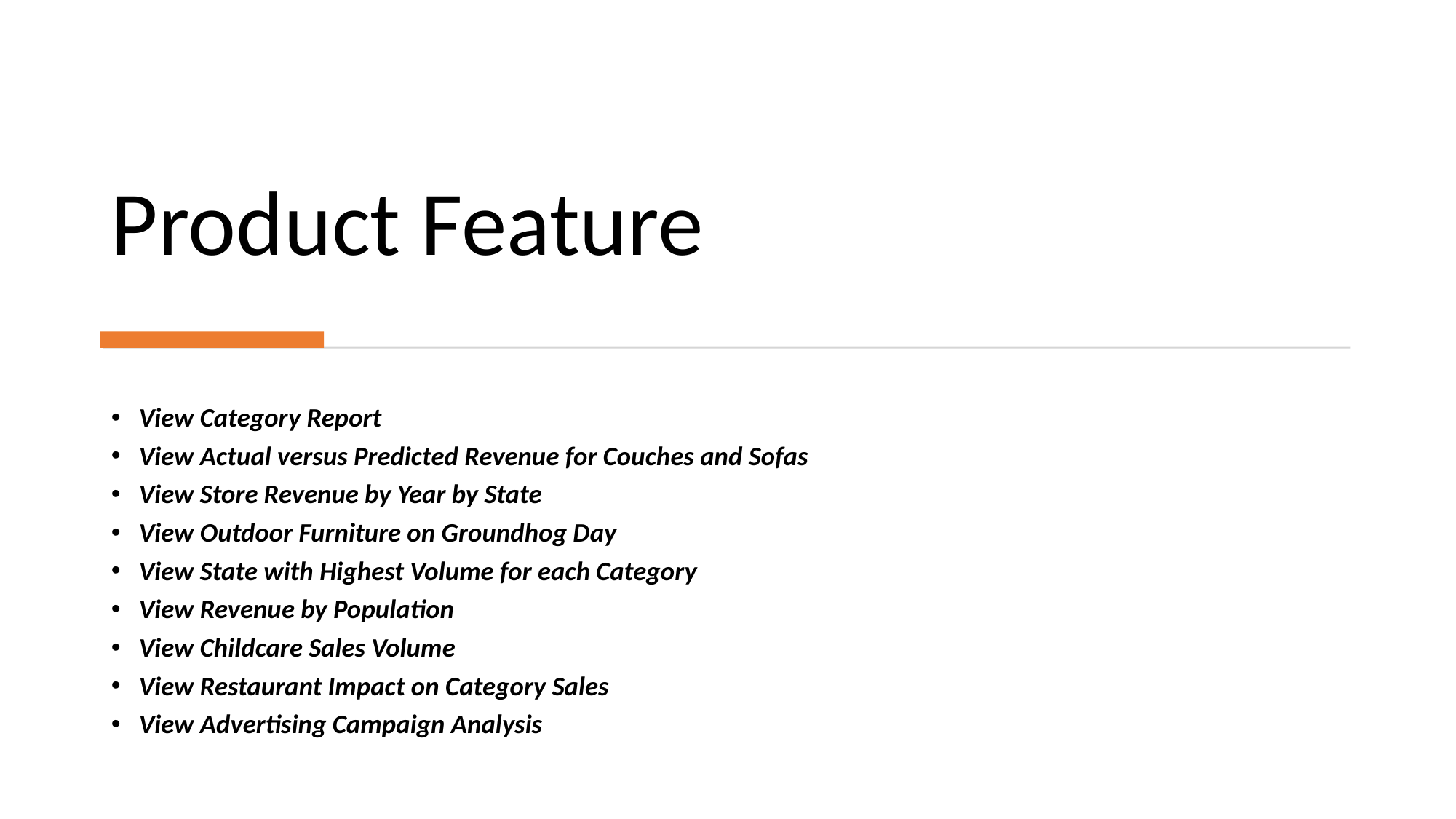

# Product Feature

View Category Report
View Actual versus Predicted Revenue for Couches and Sofas
View Store Revenue by Year by State
View Outdoor Furniture on Groundhog Day
View State with Highest Volume for each Category
View Revenue by Population
View Childcare Sales Volume
View Restaurant Impact on Category Sales
View Advertising Campaign Analysis